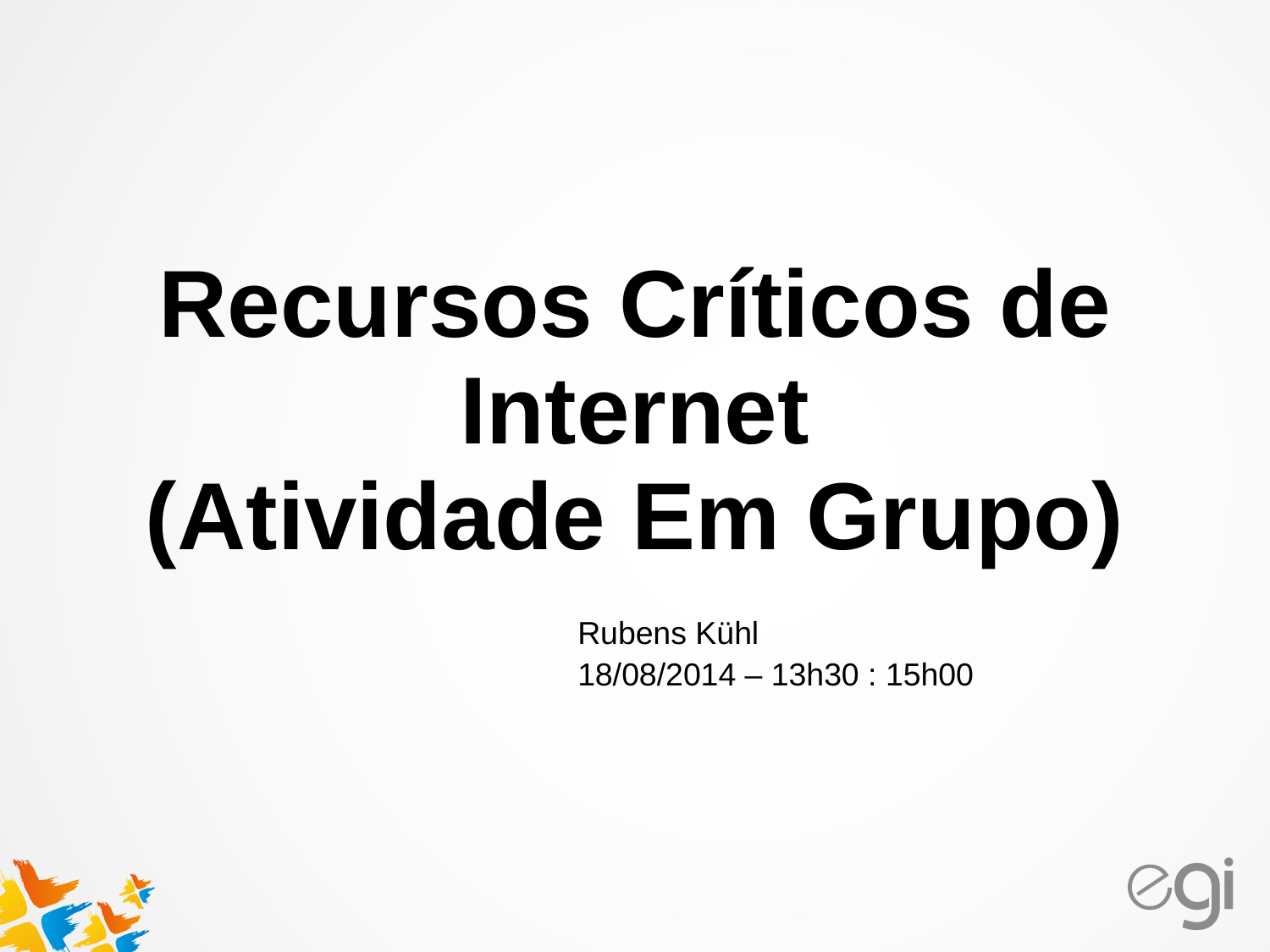

# Recursos Críticos de Internet (Atividade Em Grupo)
Rubens Kühl
18/08/2014 – 13h30 : 15h00